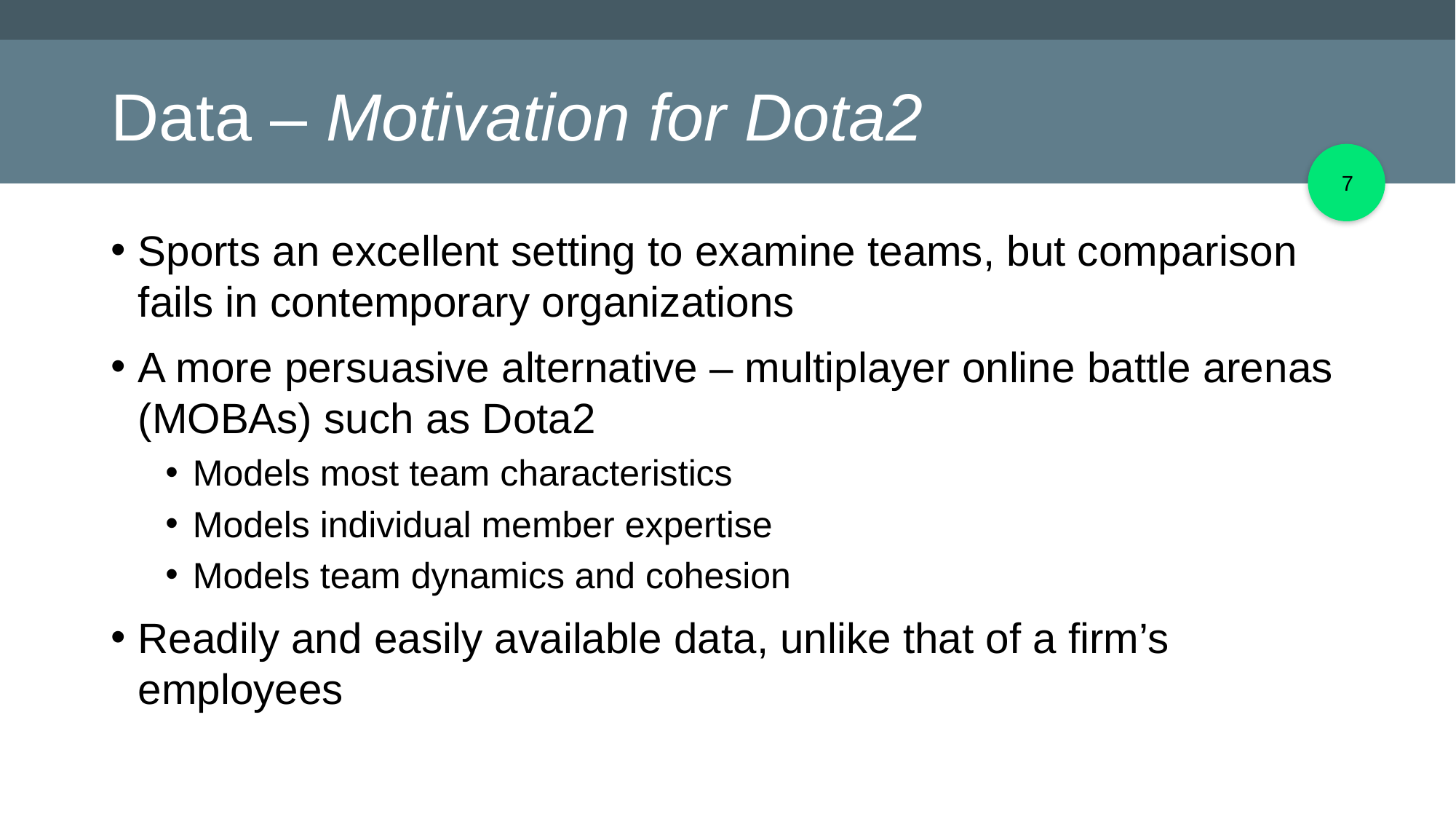

# Data – Motivation for Dota2
7
Sports an excellent setting to examine teams, but comparison fails in contemporary organizations
A more persuasive alternative – multiplayer online battle arenas (MOBAs) such as Dota2
Models most team characteristics
Models individual member expertise
Models team dynamics and cohesion
Readily and easily available data, unlike that of a firm’s employees